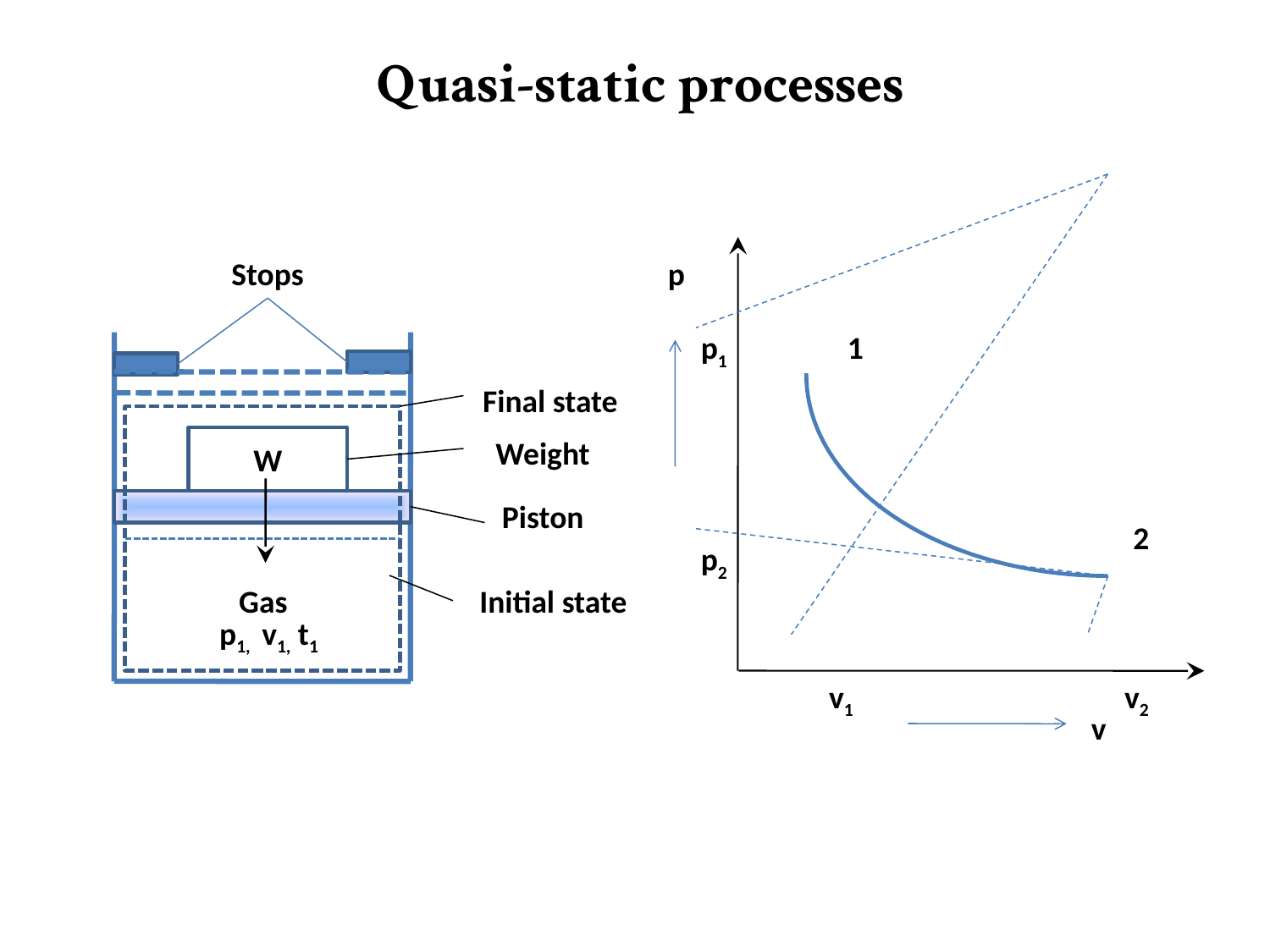

Quasi-static processes

p
p1
1
2
p2
v1
v2
v
Stops

Final state

W
Weight

Piston
Gas
Initial state
p1,  v1, t1